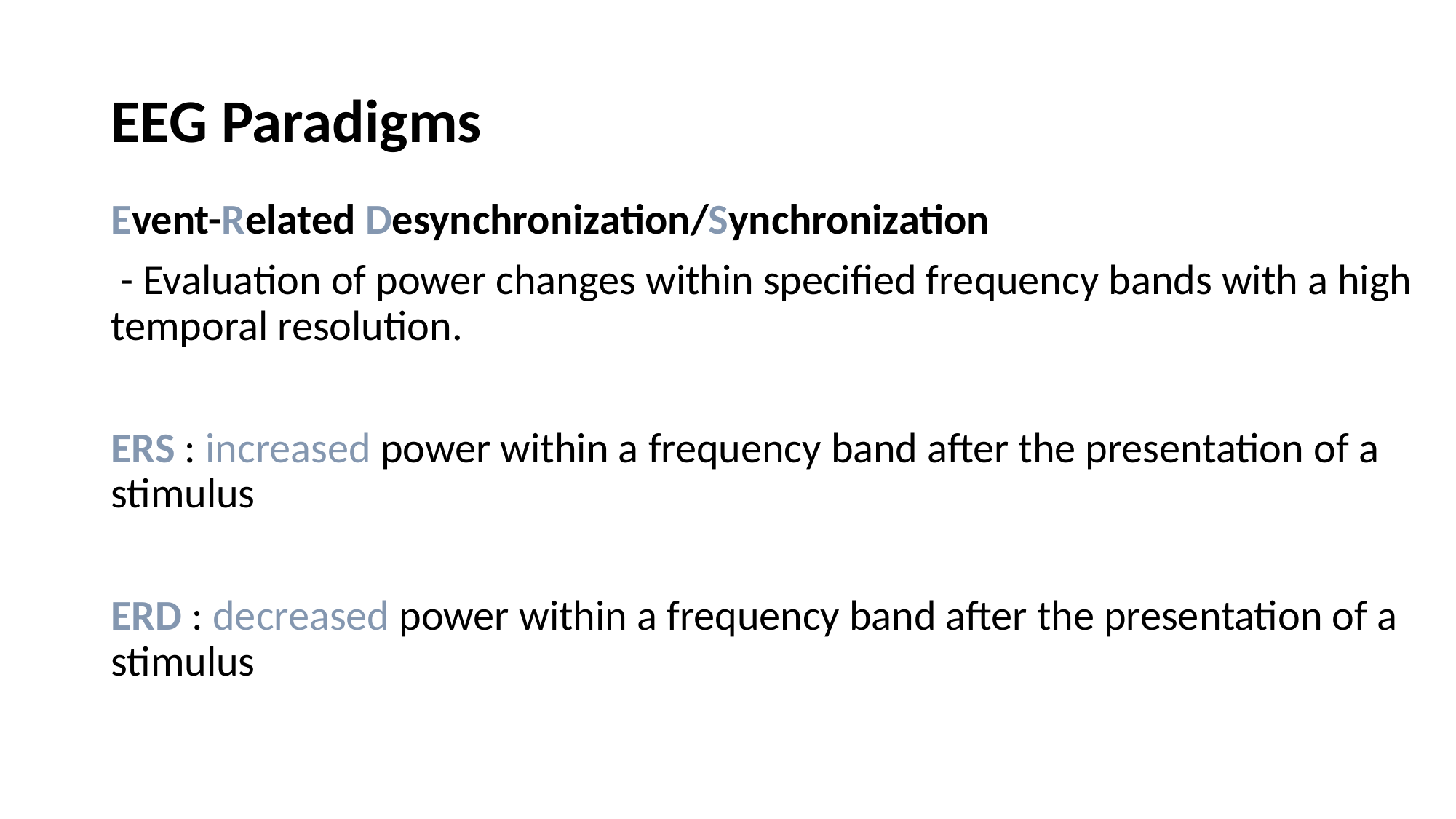

# EEG Paradigms

Event-Related Desynchronization/Synchronization
 - Evaluation of power changes within specified frequency bands with a high temporal resolution.

ERS : increased power within a frequency band after the presentation of a stimulus

ERD : decreased power within a frequency band after the presentation of a stimulus